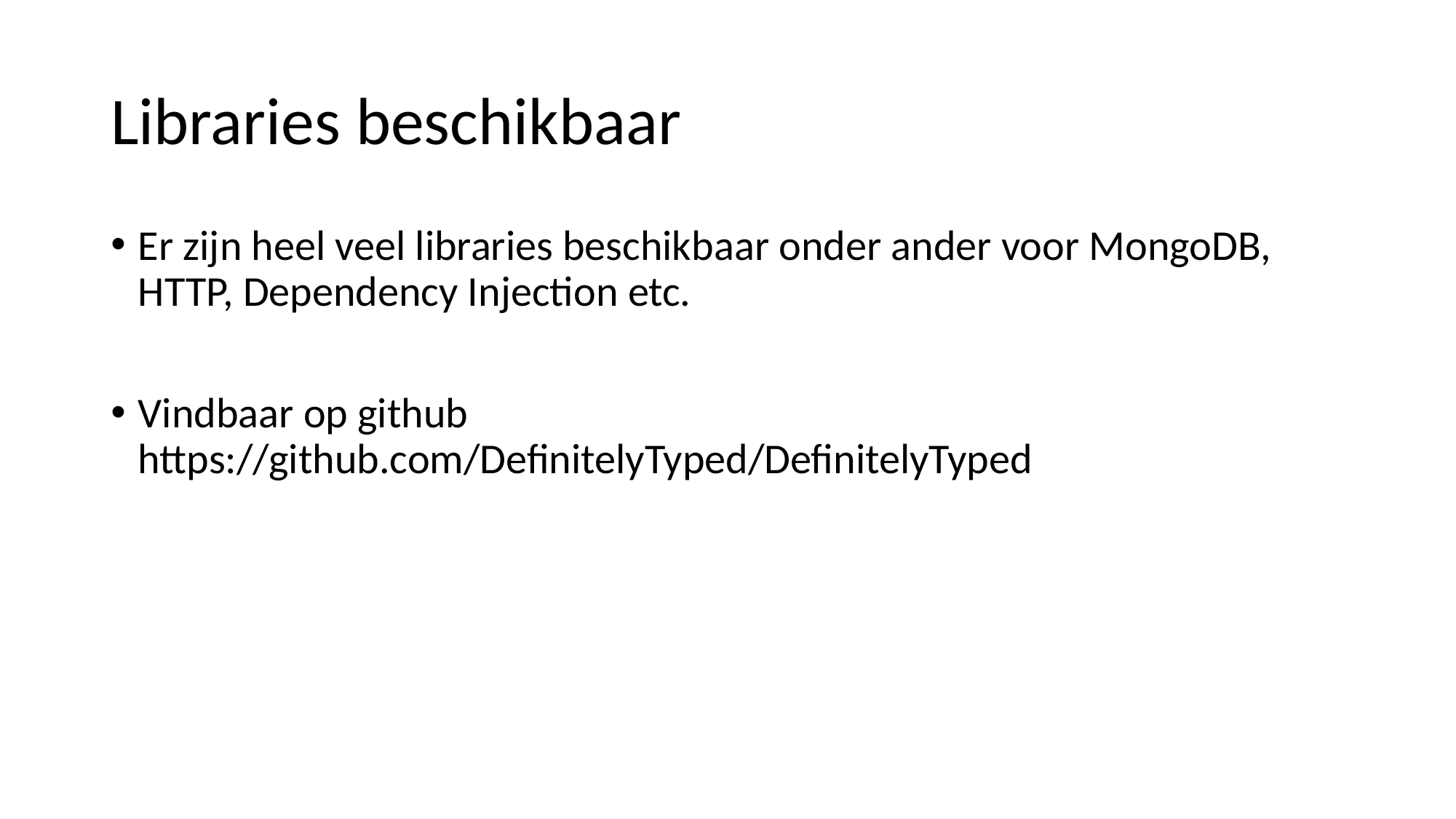

# Libraries beschikbaar
Er zijn heel veel libraries beschikbaar onder ander voor MongoDB, HTTP, Dependency Injection etc.

Vindbaar op github https://github.com/DefinitelyTyped/DefinitelyTyped